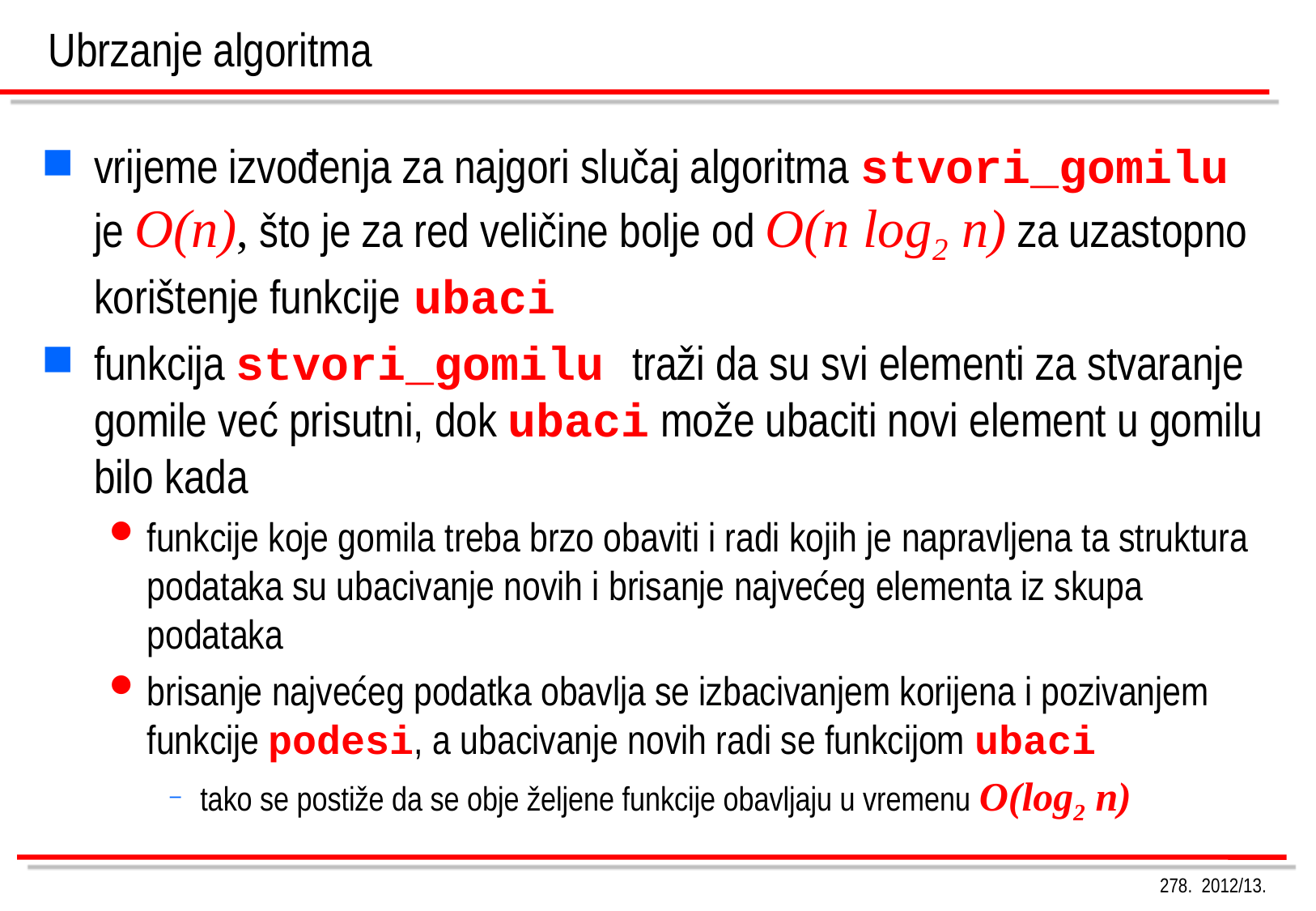

Ubrzanje algoritma
vrijeme izvođenja za najgori slučaj algoritma stvori_gomilu je O(n), što je za red veličine bolje od O(n log2 n) za uzastopno korištenje funkcije ubaci
funkcija stvori_gomilu traži da su svi elementi za stvaranje gomile već prisutni, dok ubaci može ubaciti novi element u gomilu bilo kada
funkcije koje gomila treba brzo obaviti i radi kojih je napravljena ta struktura podataka su ubacivanje novih i brisanje najvećeg elementa iz skupa podataka
brisanje najvećeg podatka obavlja se izbacivanjem korijena i pozivanjem funkcije podesi, a ubacivanje novih radi se funkcijom ubaci
tako se postiže da se obje željene funkcije obavljaju u vremenu O(log2 n)
278.  2012/13.